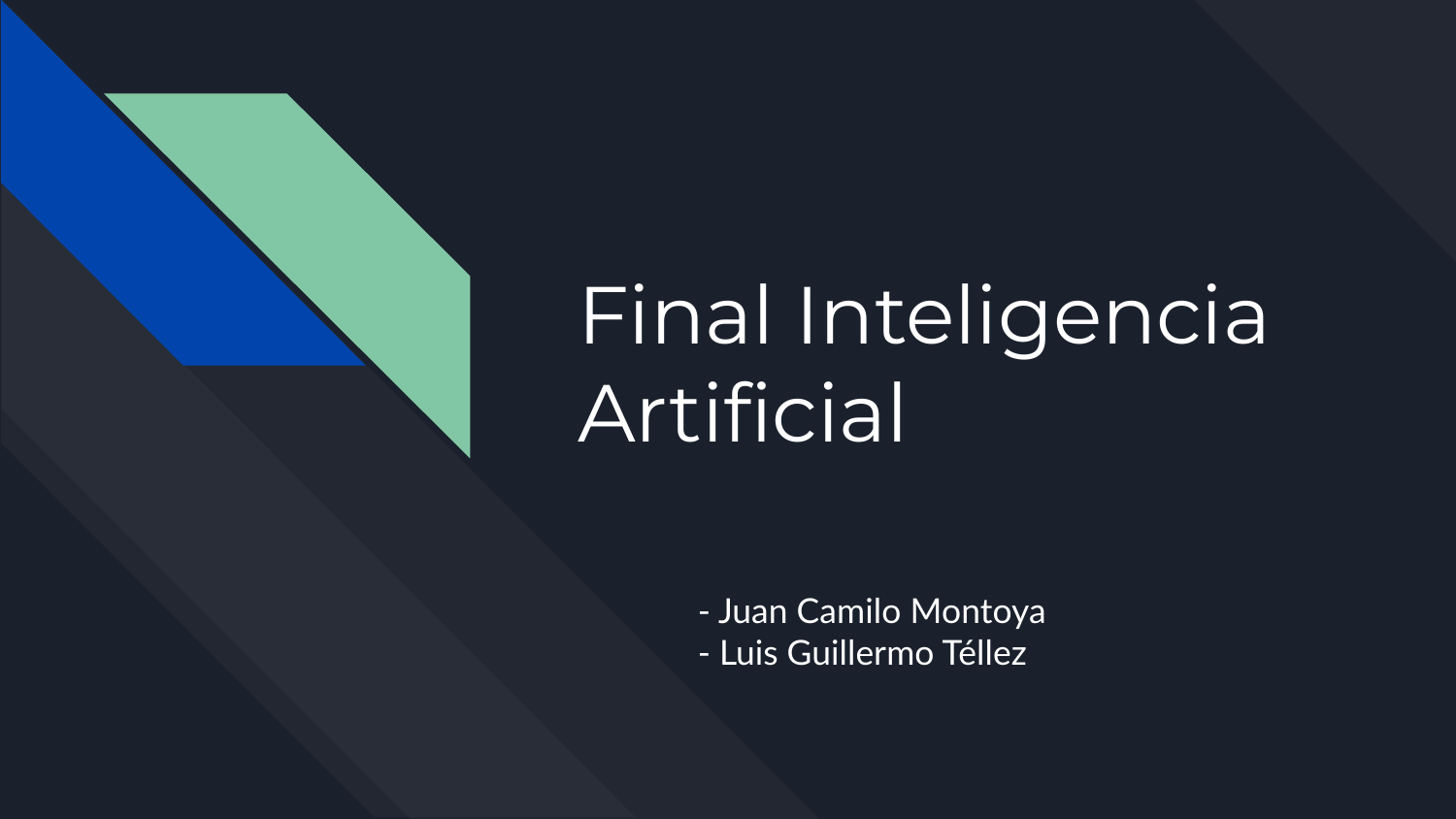

# Final Inteligencia Artificial
- Juan Camilo Montoya
- Luis Guillermo Téllez